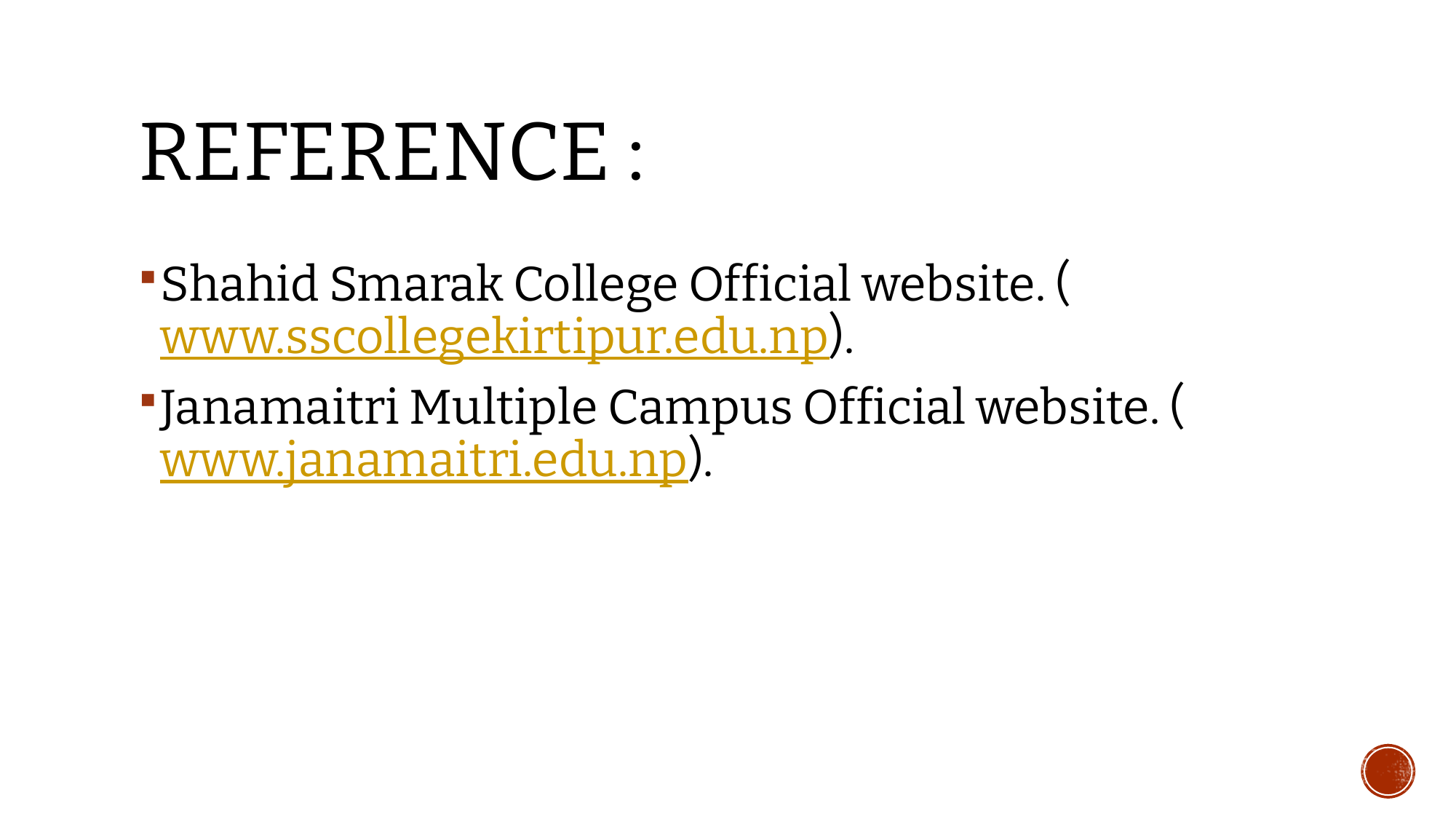

# Reference :
Shahid Smarak College Official website. (www.sscollegekirtipur.edu.np).
Janamaitri Multiple Campus Official website. (www.janamaitri.edu.np).